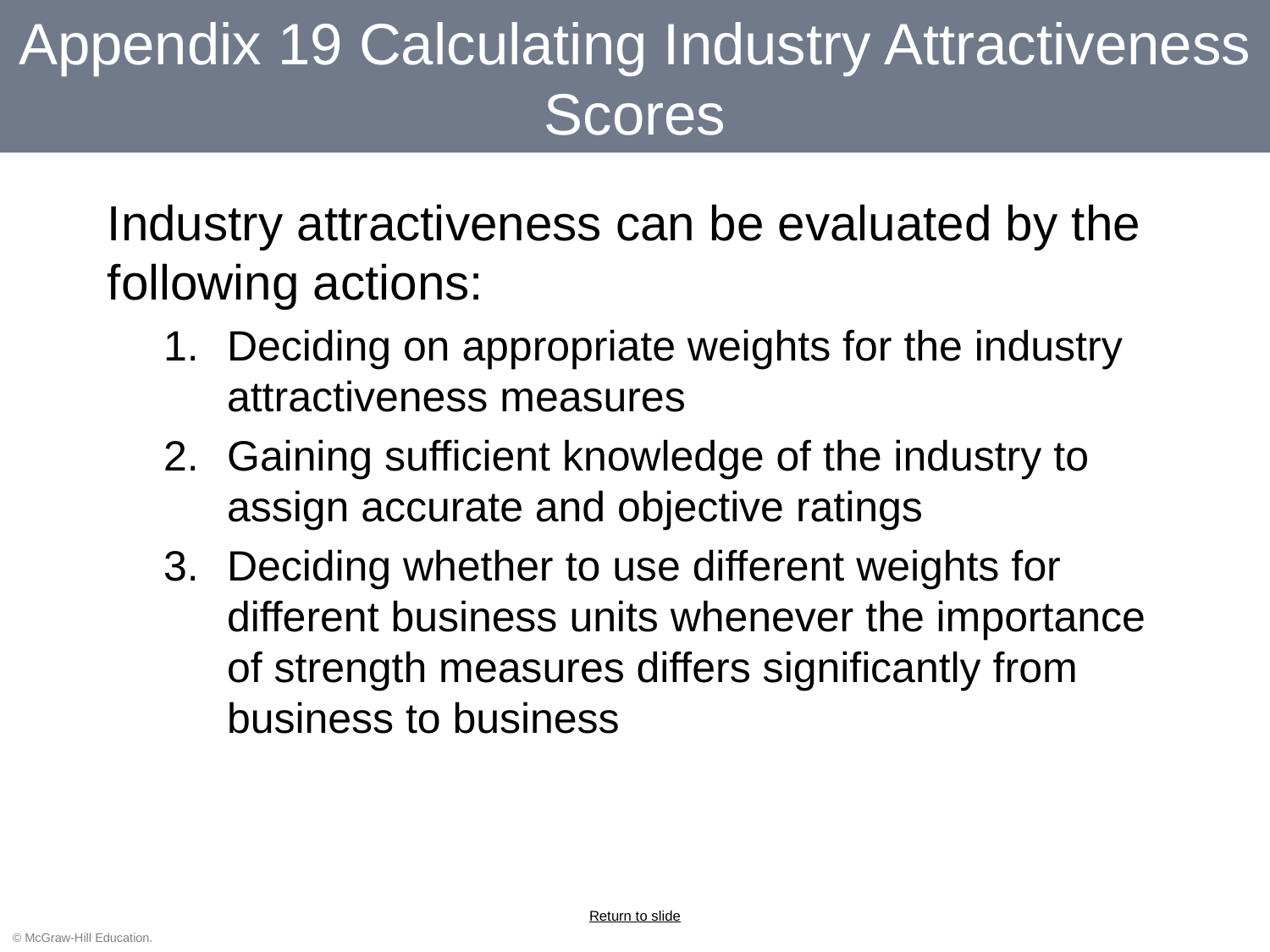

# Appendix 19 Calculating Industry Attractiveness Scores
Industry attractiveness can be evaluated by the following actions:
Deciding on appropriate weights for the industry attractiveness measures
Gaining sufficient knowledge of the industry to assign accurate and objective ratings
Deciding whether to use different weights for different business units whenever the importance of strength measures differs significantly from business to business
Return to slide